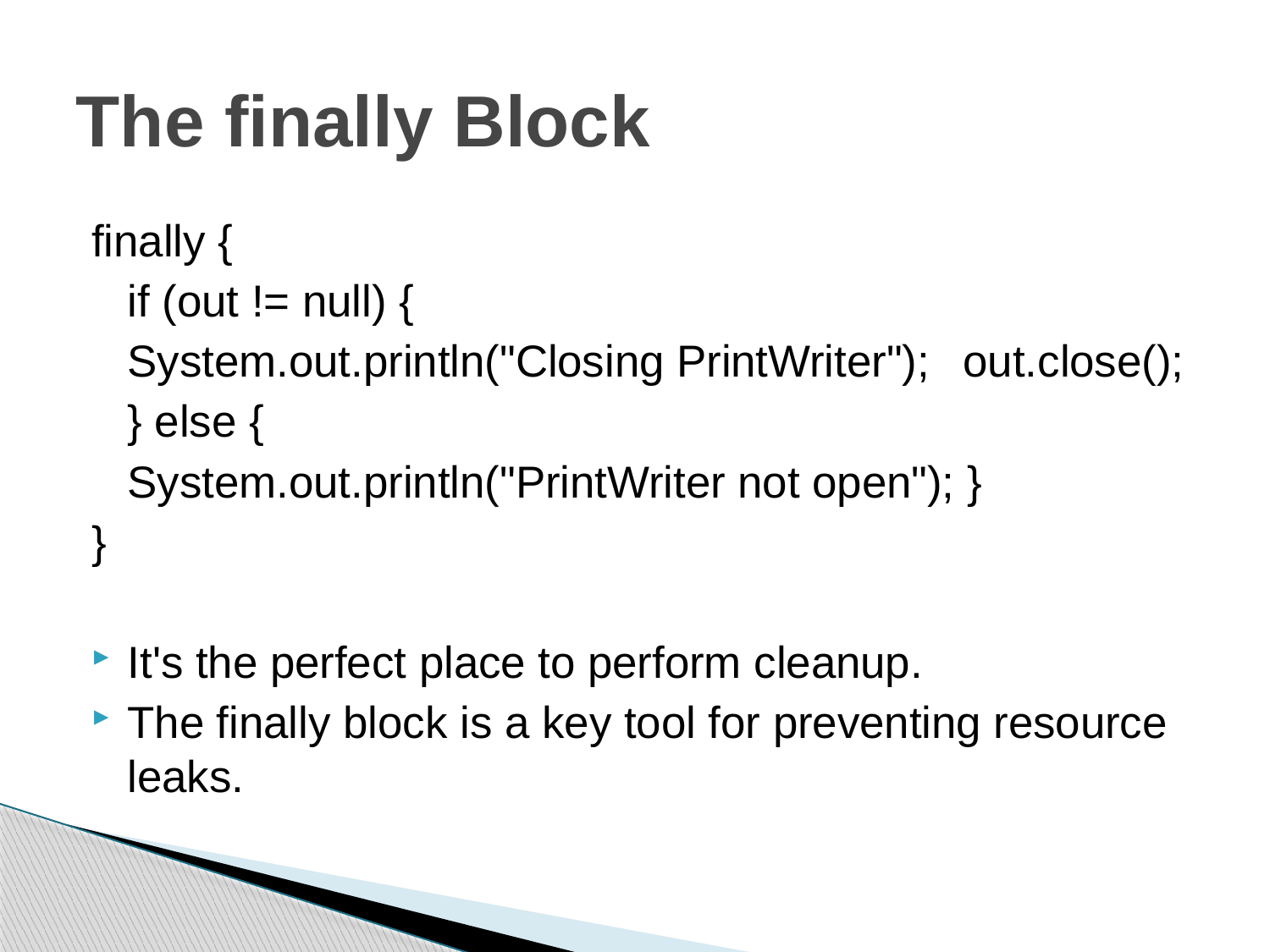

# The finally Block
finally {
	if (out != null) {
		System.out.println("Closing PrintWriter"); 	out.close();
	} else {
		System.out.println("PrintWriter not open"); }
}

It's the perfect place to perform cleanup.
The finally block is a key tool for preventing resource leaks.